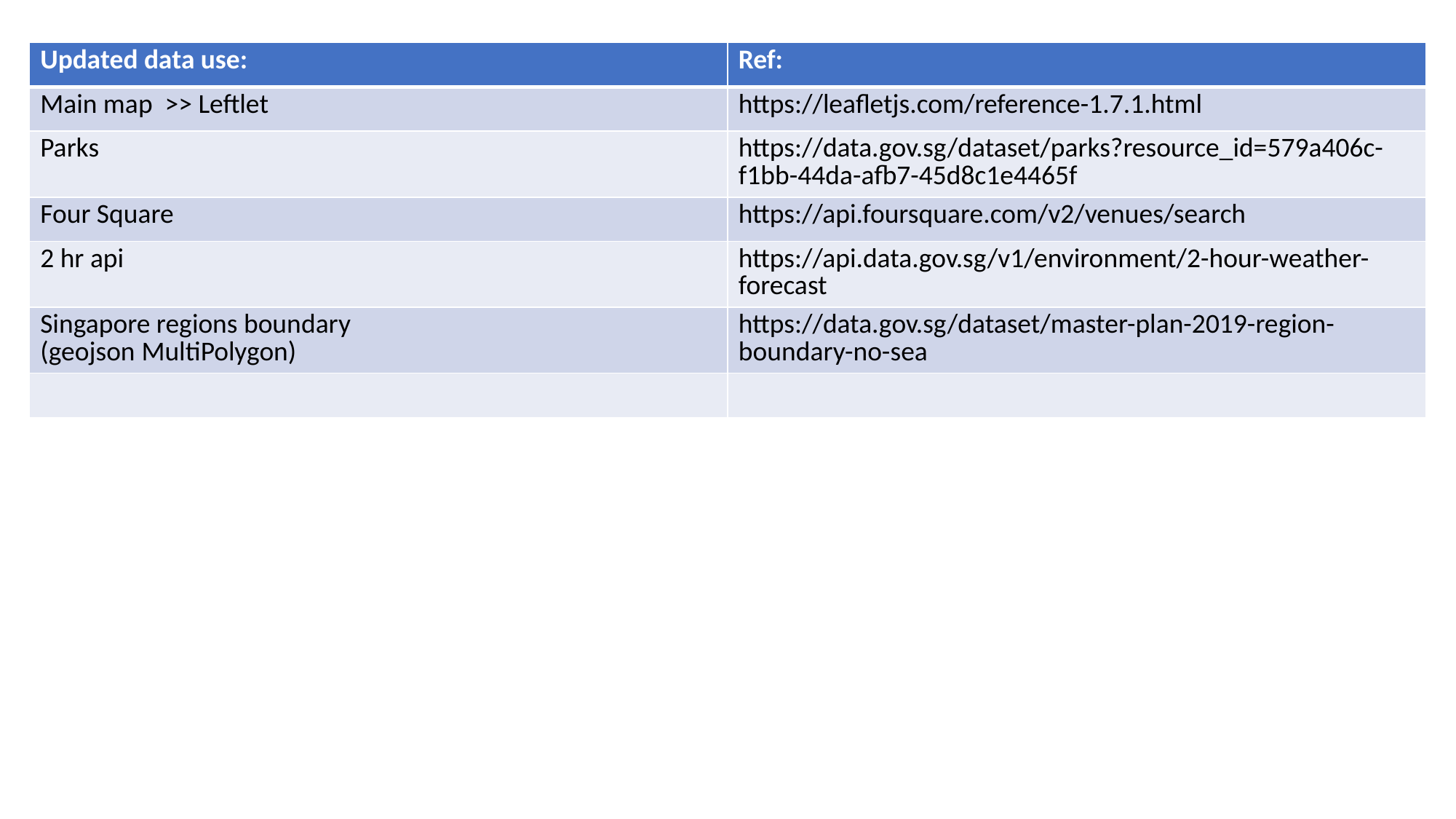

| Updated data use: | Ref: |
| --- | --- |
| Main map >> Leftlet | https://leafletjs.com/reference-1.7.1.html |
| Parks | https://data.gov.sg/dataset/parks?resource\_id=579a406c-f1bb-44da-afb7-45d8c1e4465f |
| Four Square | https://api.foursquare.com/v2/venues/search |
| 2 hr api | https://api.data.gov.sg/v1/environment/2-hour-weather-forecast |
| Singapore regions boundary (geojson MultiPolygon) | https://data.gov.sg/dataset/master-plan-2019-region-boundary-no-sea |
|  |  |